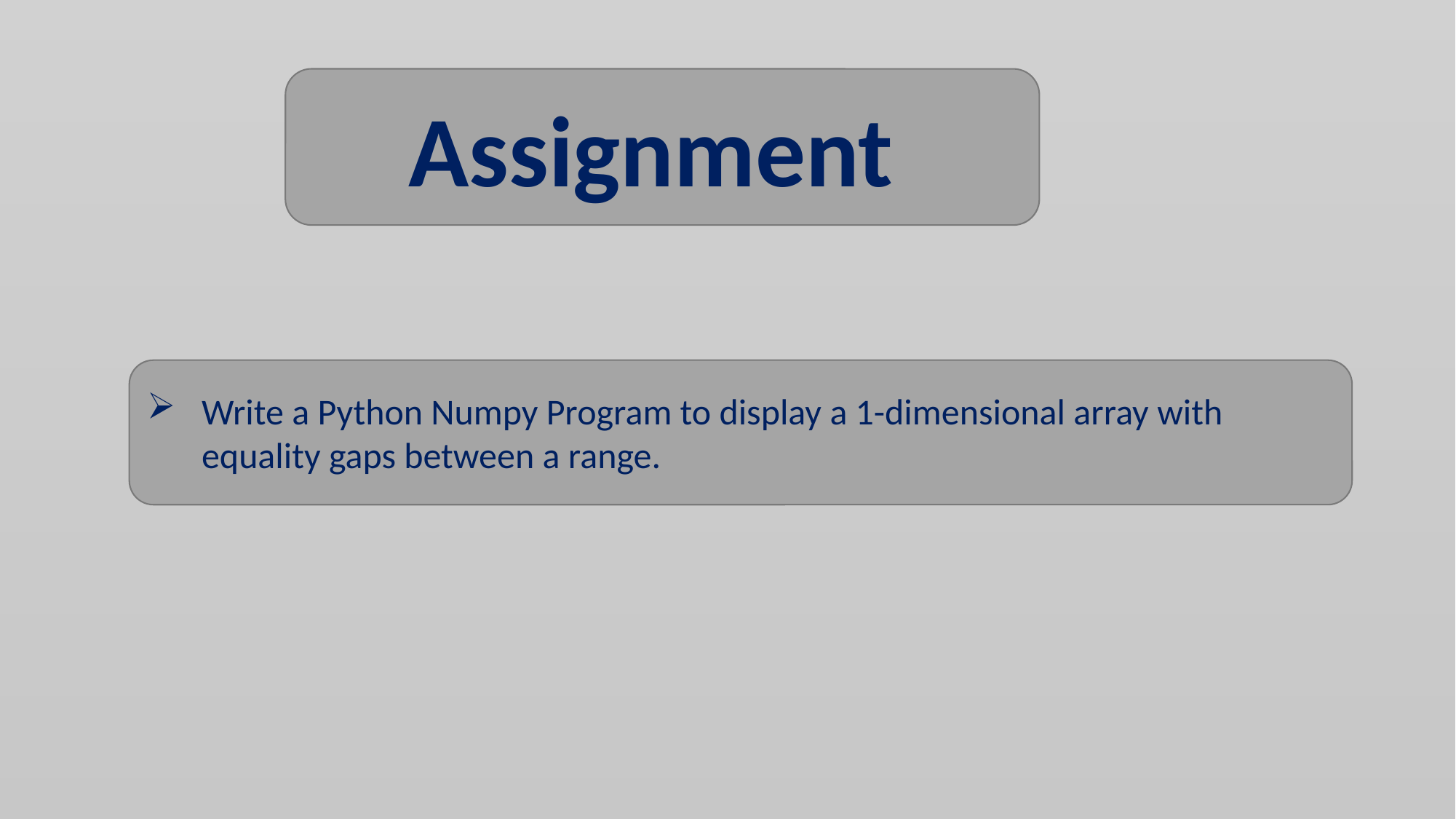

Assignment
Write a Python Numpy Program to display a 1-dimensional array with equality gaps between a range.